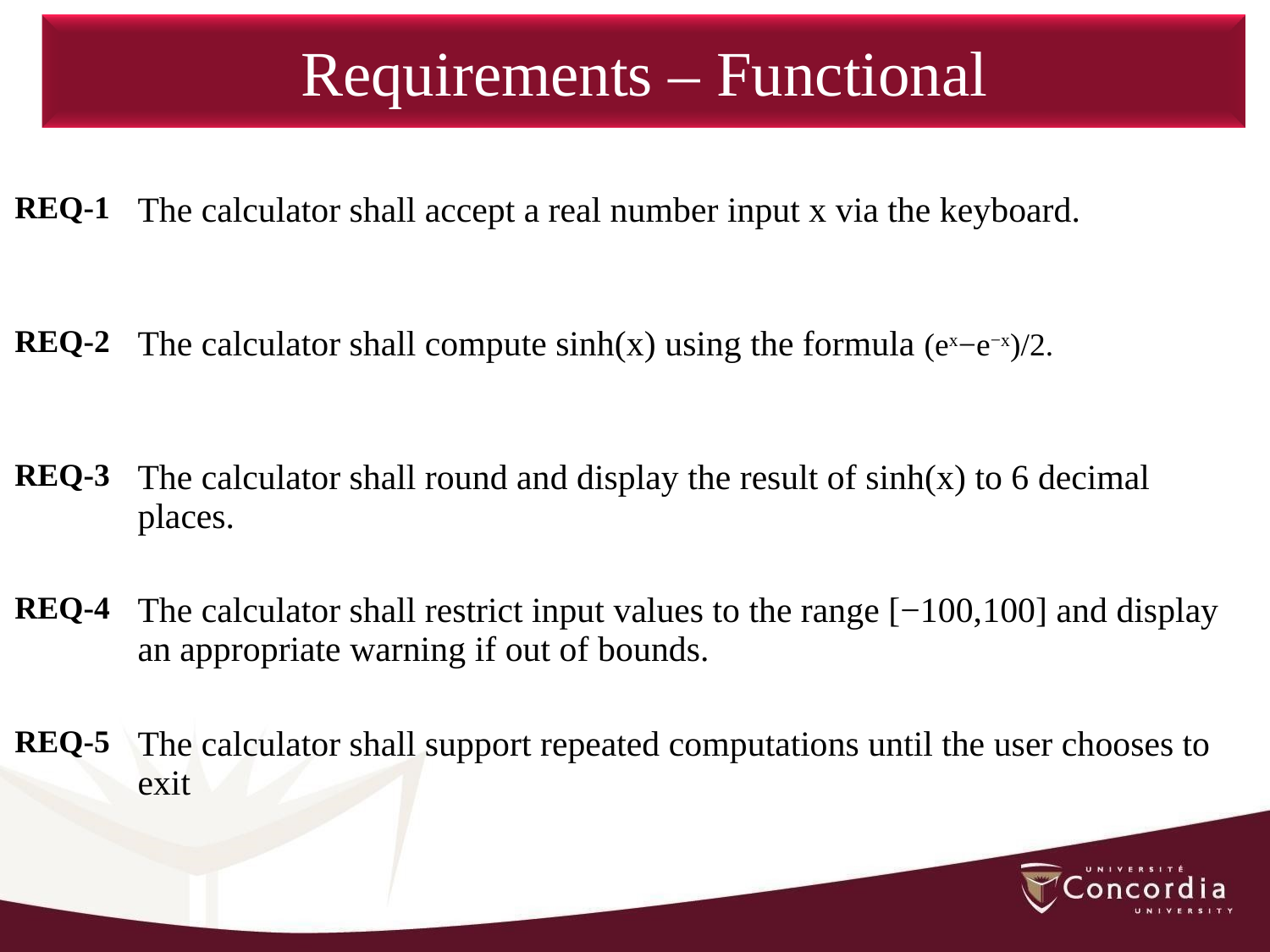

Requirements – Functional
| REQ-1 | The calculator shall accept a real number input x via the keyboard. |
| --- | --- |
| REQ-2 | The calculator shall compute sinh(x) using the formula (ex−e−x)/2. |
| REQ-3 | The calculator shall round and display the result of sinh(x) to 6 decimal places. |
| REQ-4 | The calculator shall restrict input values to the range [−100,100] and display an appropriate warning if out of bounds. |
| REQ-5 | The calculator shall support repeated computations until the user chooses to exit |